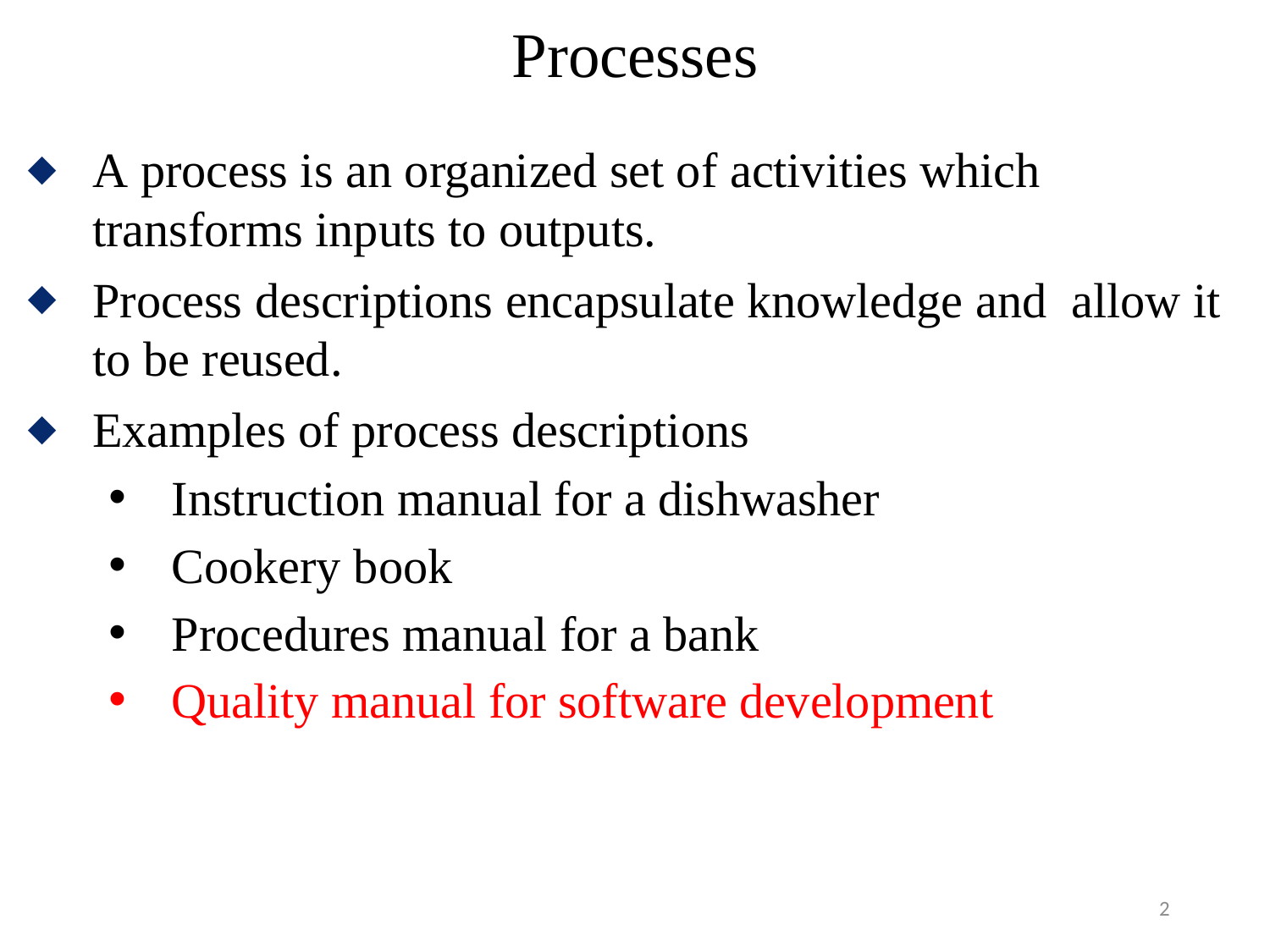

# Processes
A process is an organized set of activities which  transforms inputs to outputs.
Process descriptions encapsulate knowledge and  allow it to be reused.
Examples of process descriptions
Instruction manual for a dishwasher
Cookery book
Procedures manual for a bank
Quality manual for software development

2